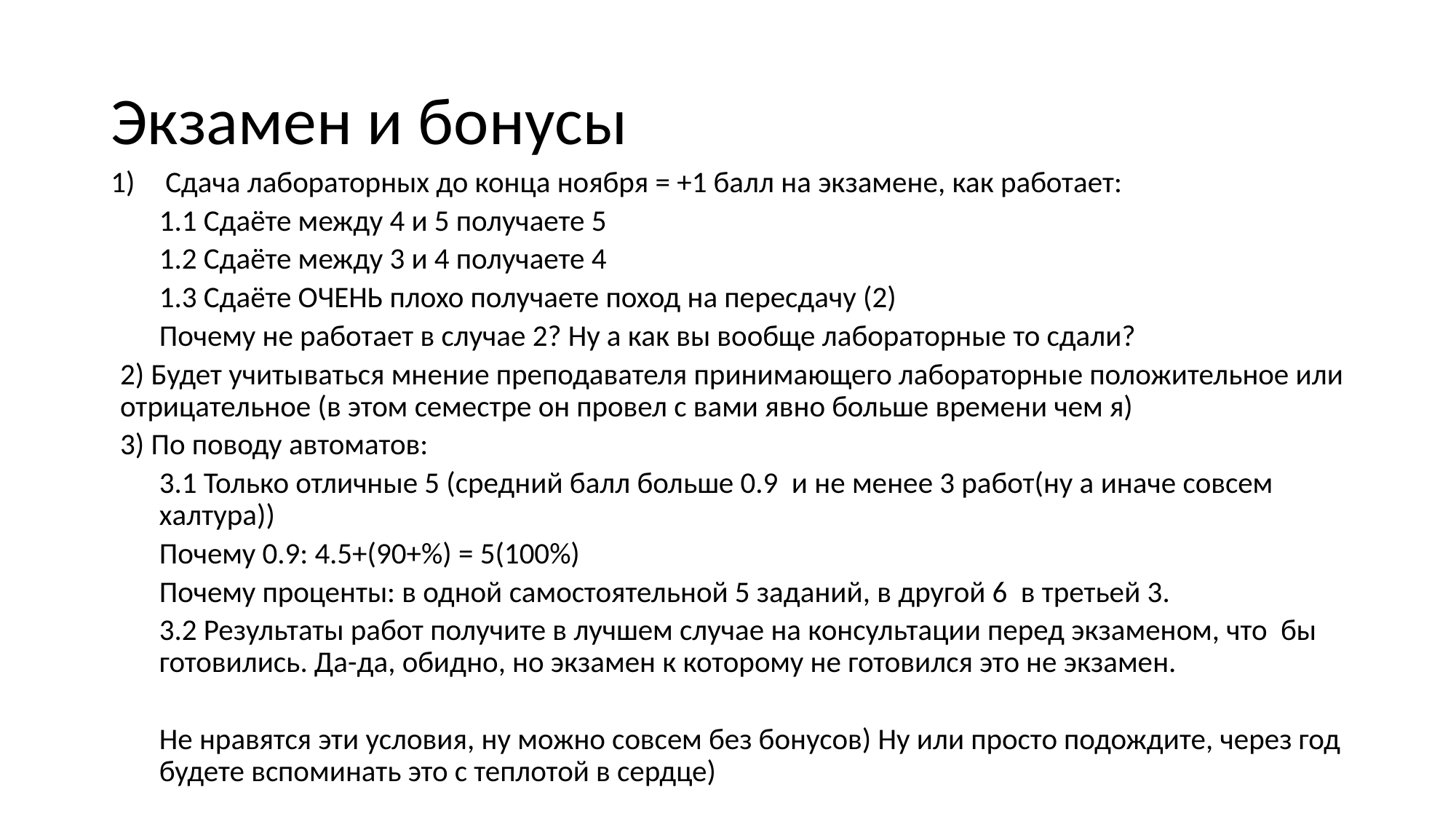

# Экзамен и бонусы
Сдача лабораторных до конца ноября = +1 балл на экзамене, как работает:
1.1 Сдаёте между 4 и 5 получаете 5
1.2 Сдаёте между 3 и 4 получаете 4
1.3 Сдаёте ОЧЕНЬ плохо получаете поход на пересдачу (2)
Почему не работает в случае 2? Ну а как вы вообще лабораторные то сдали?
2) Будет учитываться мнение преподавателя принимающего лабораторные положительное или отрицательное (в этом семестре он провел с вами явно больше времени чем я)
3) По поводу автоматов:
3.1 Только отличные 5 (средний балл больше 0.9  и не менее 3 работ(ну а иначе совсем халтура))
Почему 0.9: 4.5+(90+%) = 5(100%)
Почему проценты: в одной самостоятельной 5 заданий, в другой 6  в третьей 3.
3.2 Результаты работ получите в лучшем случае на консультации перед экзаменом, что  бы готовились. Да-да, обидно, но экзамен к которому не готовился это не экзамен.

Не нравятся эти условия, ну можно совсем без бонусов) Ну или просто подождите, через год будете вспоминать это с теплотой в сердце)